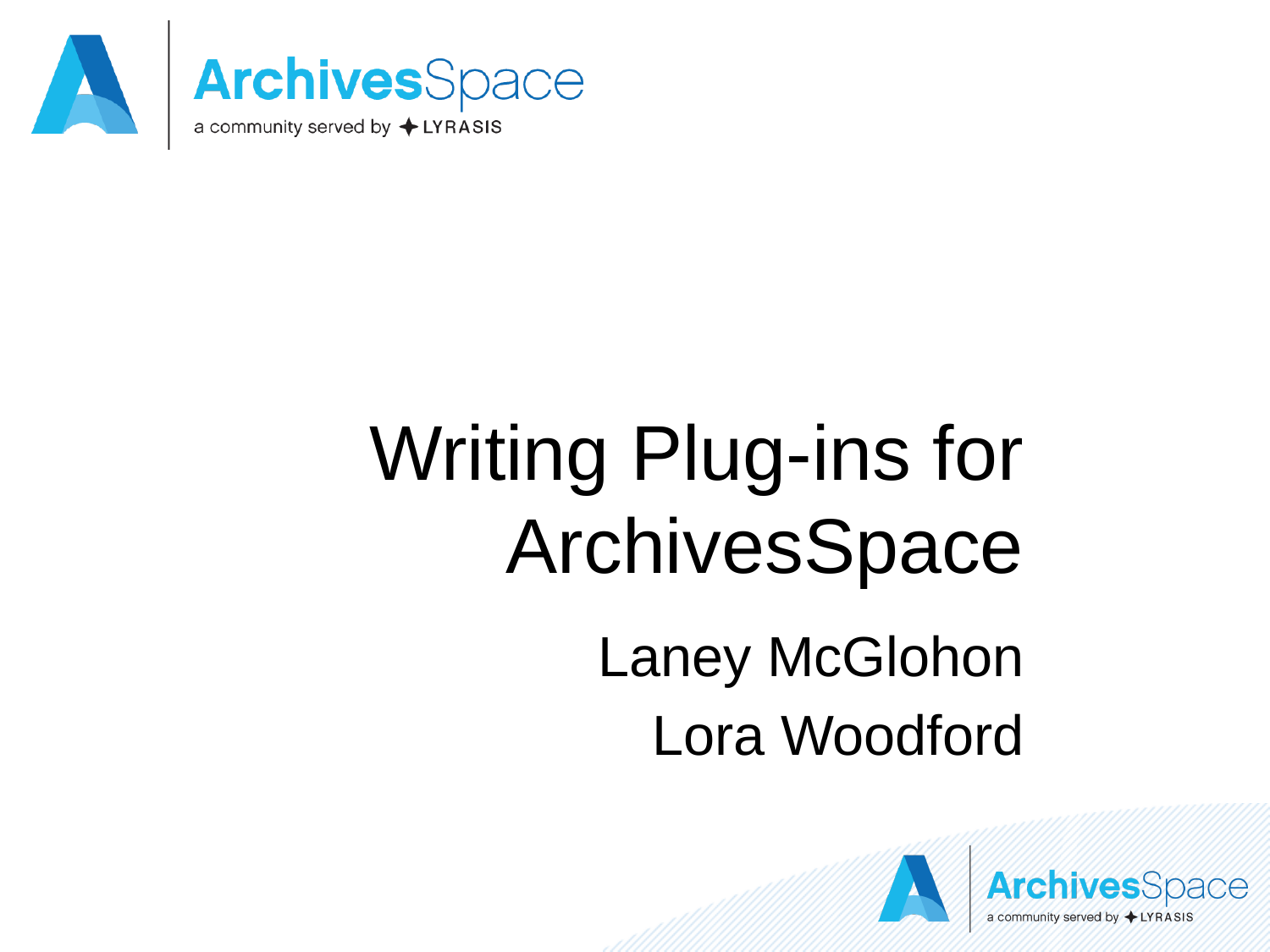

# Writing Plug-ins for ArchivesSpace
Laney McGlohon
Lora Woodford